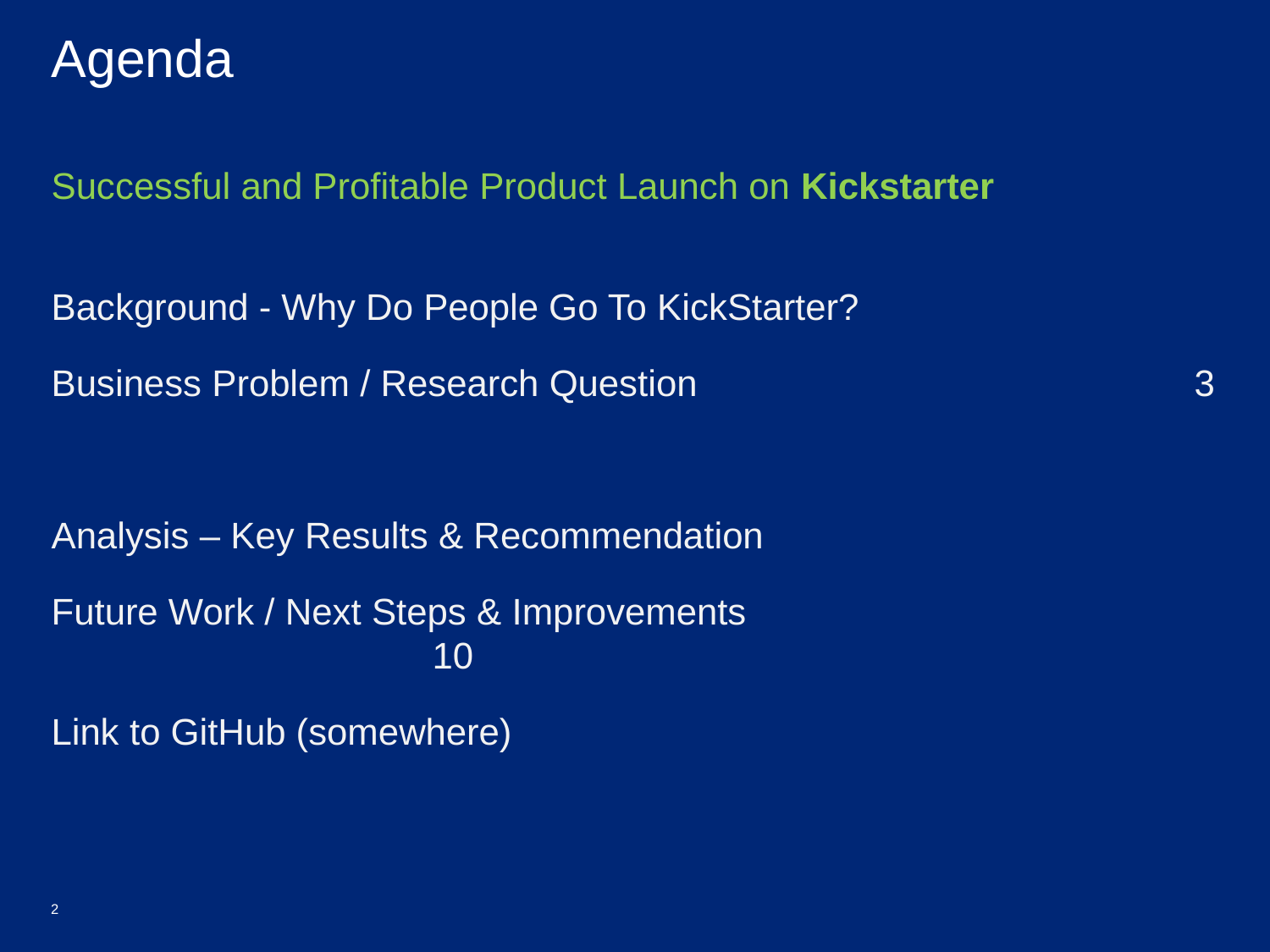

Agenda
Successful and Profitable Product Launch on Kickstarter
Background - Why Do People Go To KickStarter?
Business Problem / Research Question				3

Analysis – Key Results & Recommendation
Future Work / Next Steps & Improvements							10
Link to GitHub (somewhere)